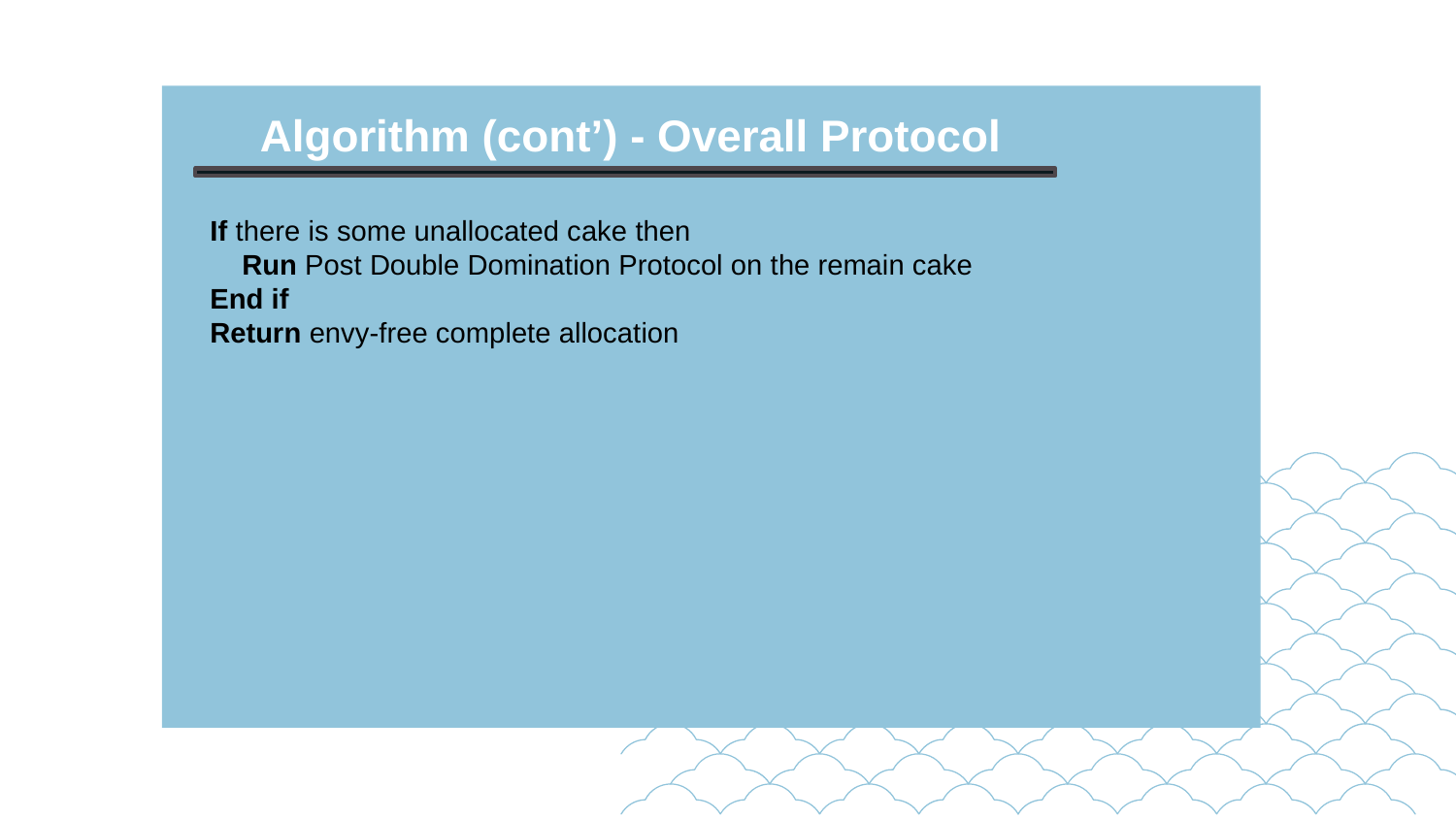

Algorithm (cont’) - Overall Protocol

If there is some unallocated cake then
    Run Post Double Domination Protocol on the remain cake
End if
Return envy-free complete allocation